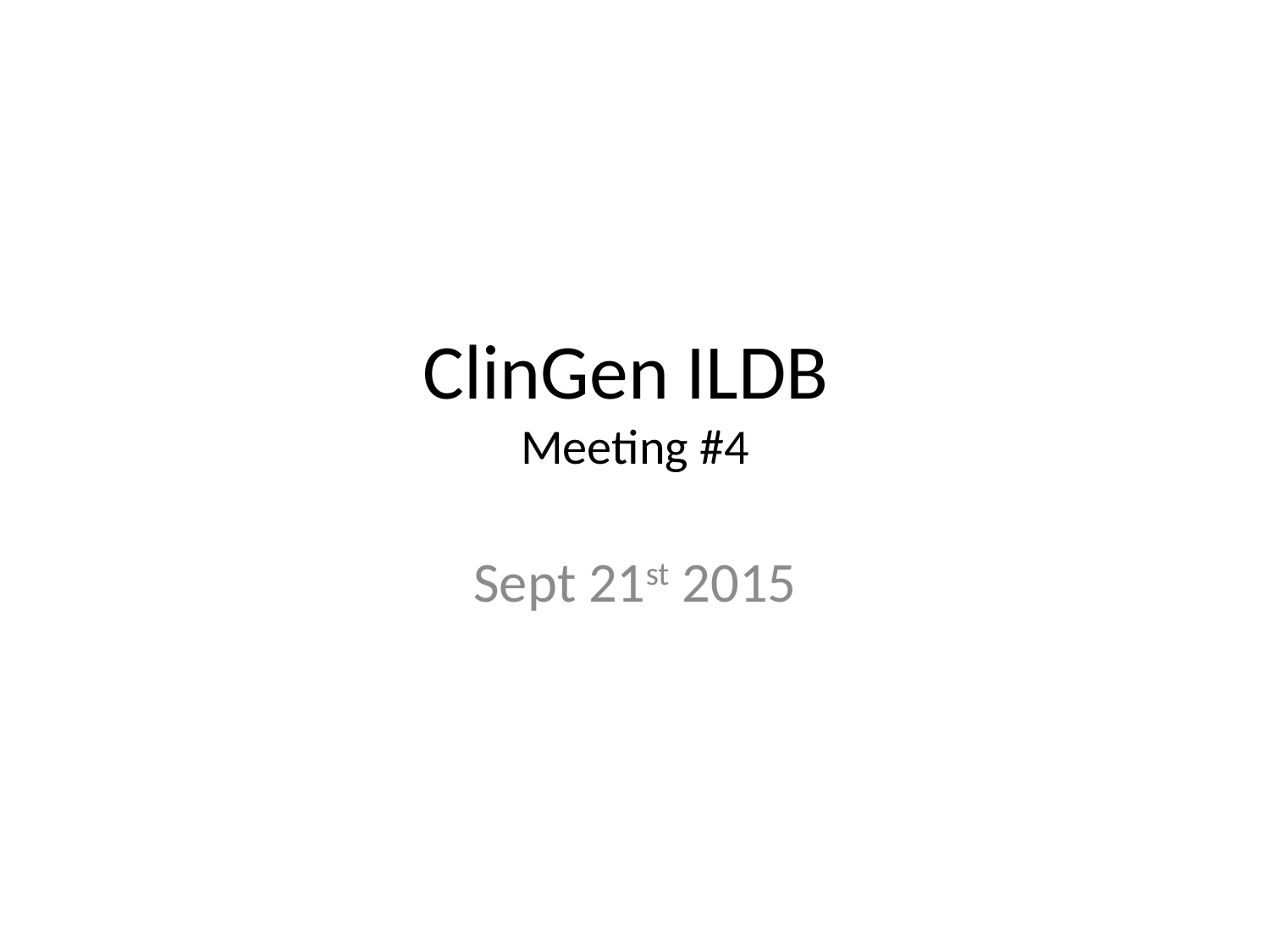

# ClinGen ILDB Meeting #4
Sept 21st 2015